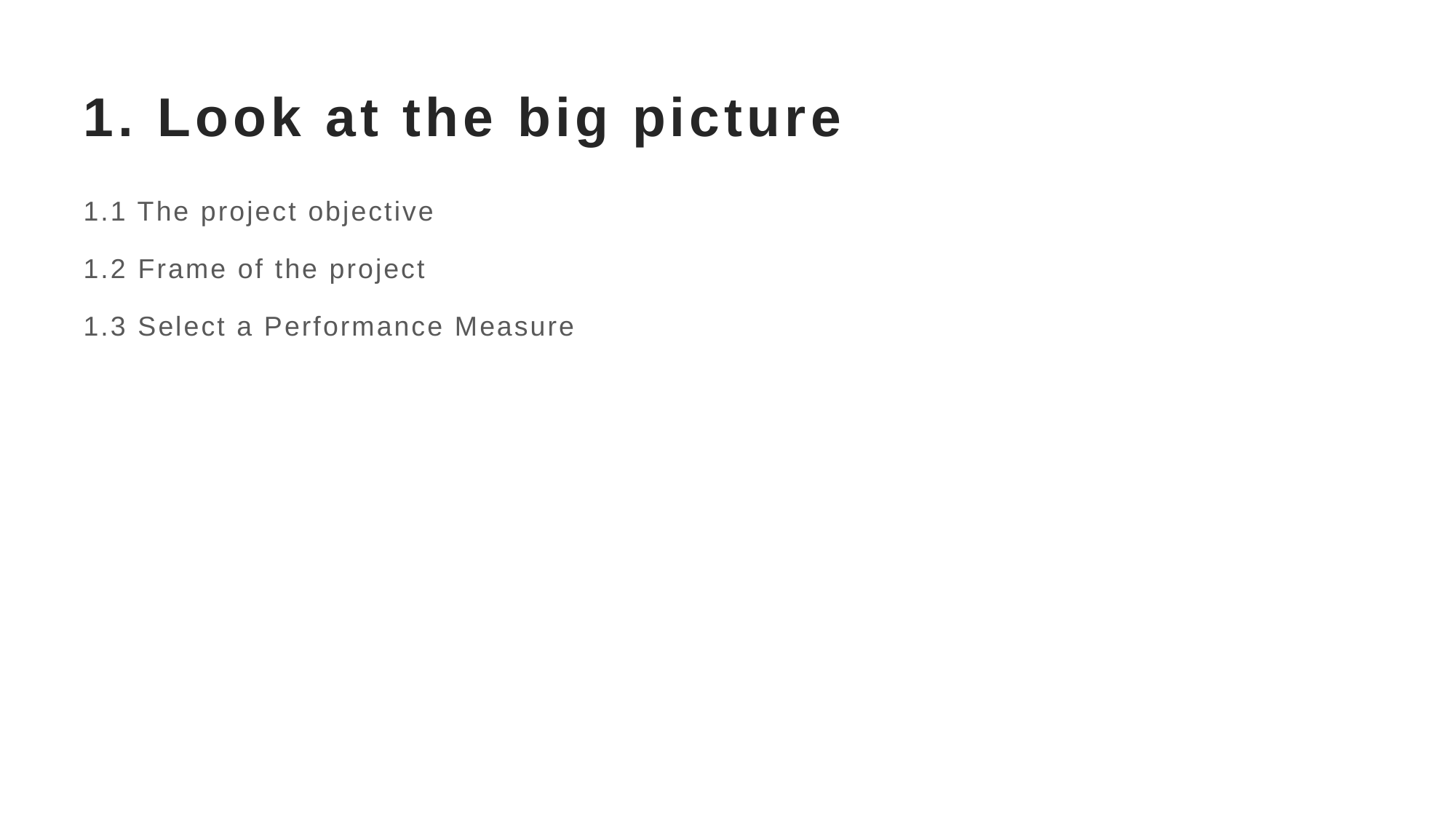

# 1. Look at the big picture
1.1 The project objective
1.2 Frame of the project
1.3 Select a Performance Measure